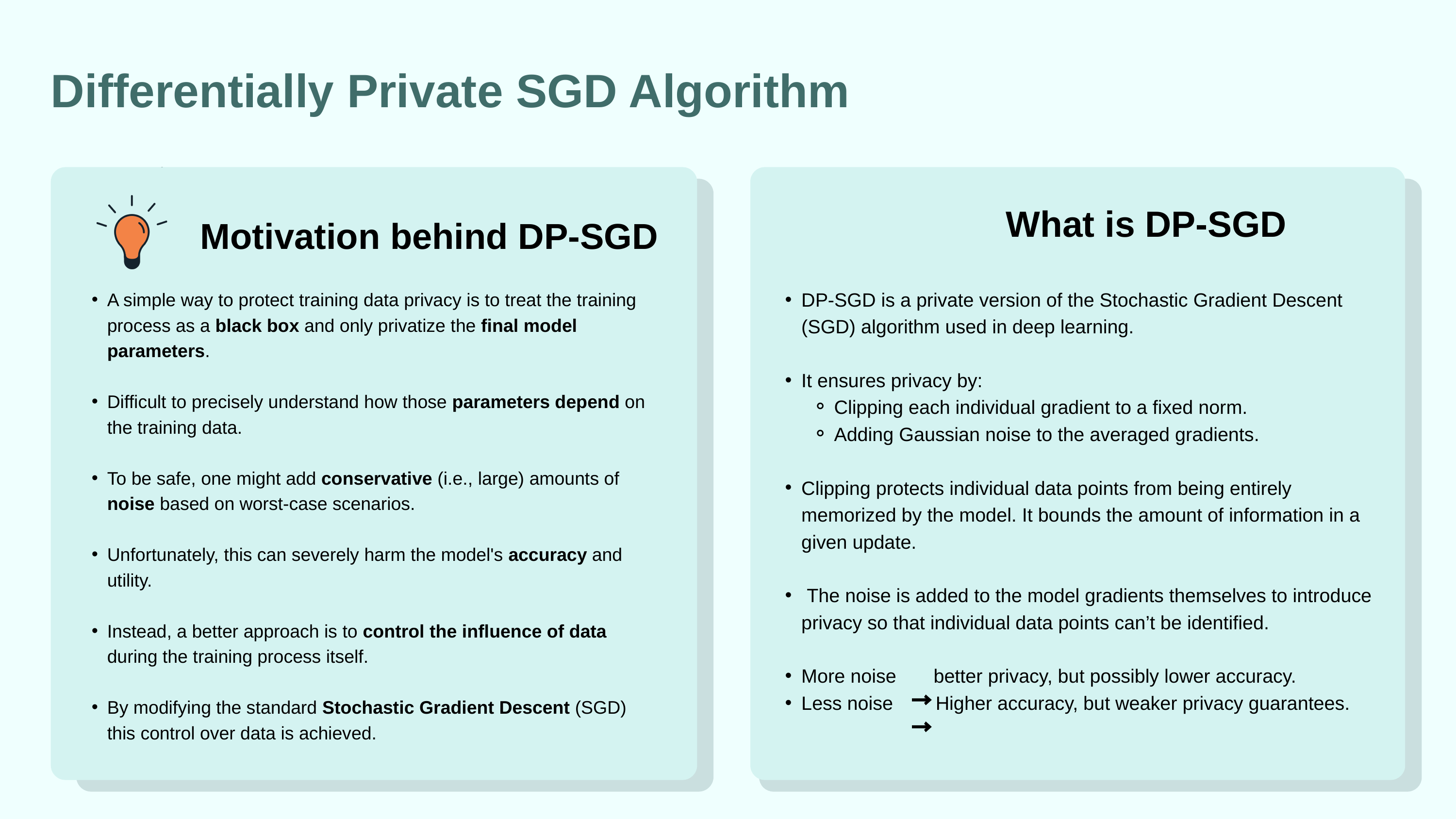

Differentially Private SGD Algorithm

What is DP-SGD

Motivation behind DP-SGD
DP-SGD is a private version of the Stochastic Gradient Descent (SGD) algorithm used in deep learning.

It ensures privacy by:
Clipping each individual gradient to a fixed norm.
Adding Gaussian noise to the averaged gradients.

Clipping protects individual data points from being entirely memorized by the model. It bounds the amount of information in a given update.

 The noise is added to the model gradients themselves to introduce privacy so that individual data points can’t be identified.

More noise       better privacy, but possibly lower accuracy.
Less noise        Higher accuracy, but weaker privacy guarantees.

A simple way to protect training data privacy is to treat the training process as a black box and only privatize the final model parameters.

Difficult to precisely understand how those parameters depend on the training data.

To be safe, one might add conservative (i.e., large) amounts of noise based on worst-case scenarios.

Unfortunately, this can severely harm the model's accuracy and utility.

Instead, a better approach is to control the influence of data during the training process itself.

By modifying the standard Stochastic Gradient Descent (SGD) this control over data is achieved.